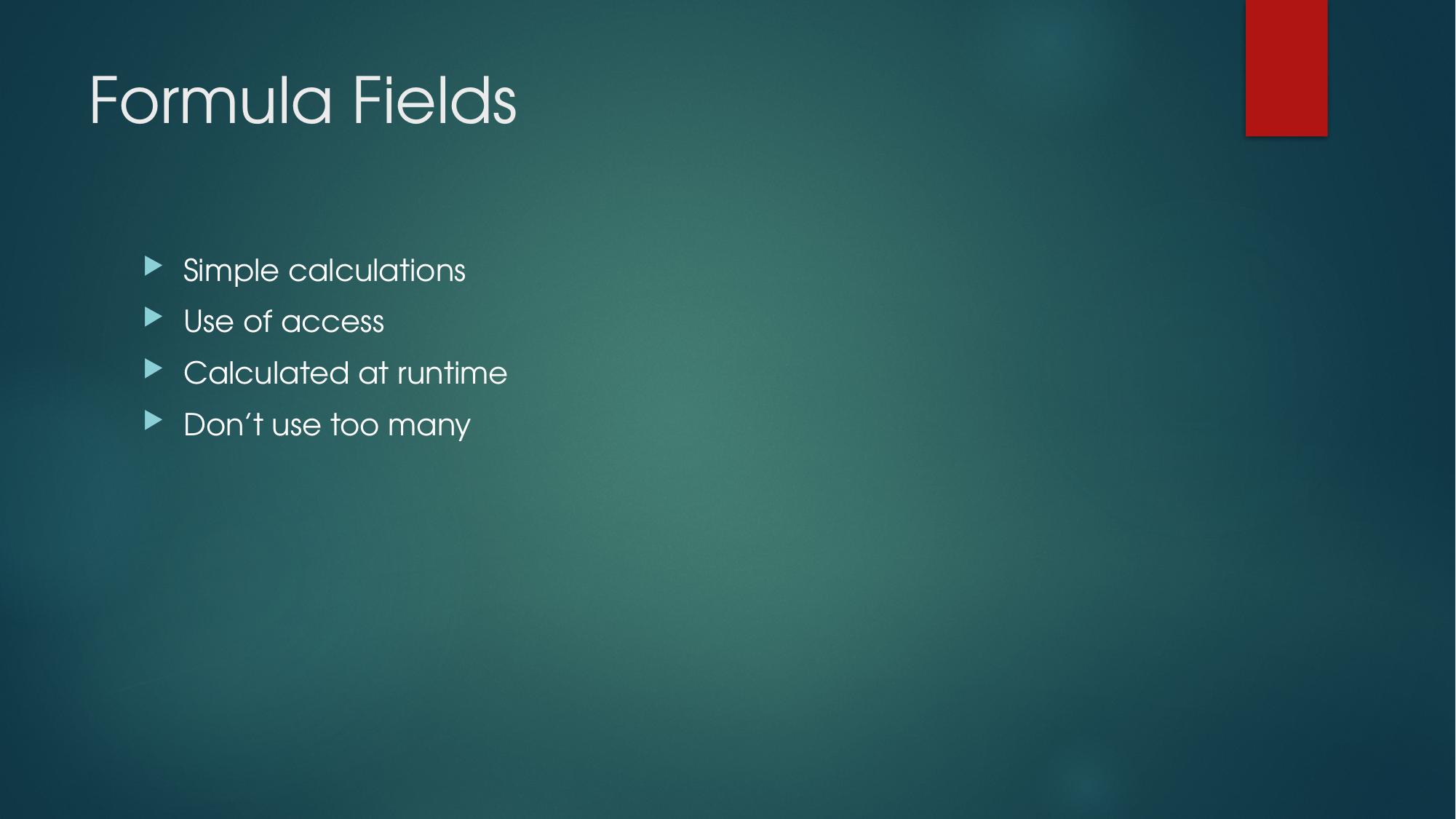

# Formula Fields
Simple calculations
Use of access
Calculated at runtime
Don’t use too many